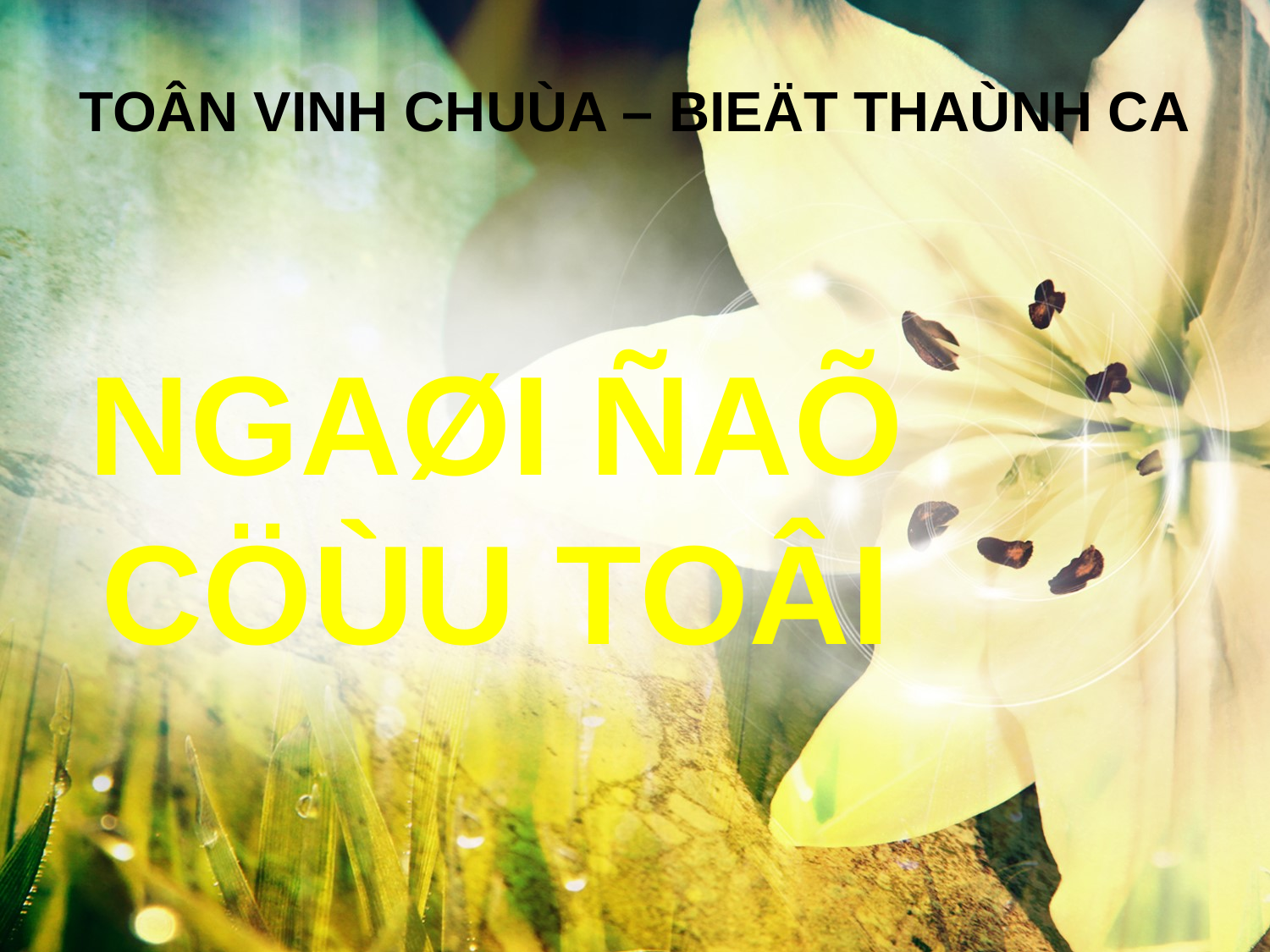

TOÂN VINH CHUÙA – BIEÄT THAÙNH CA
NGAØI ÑAÕ CÖÙU TOÂI